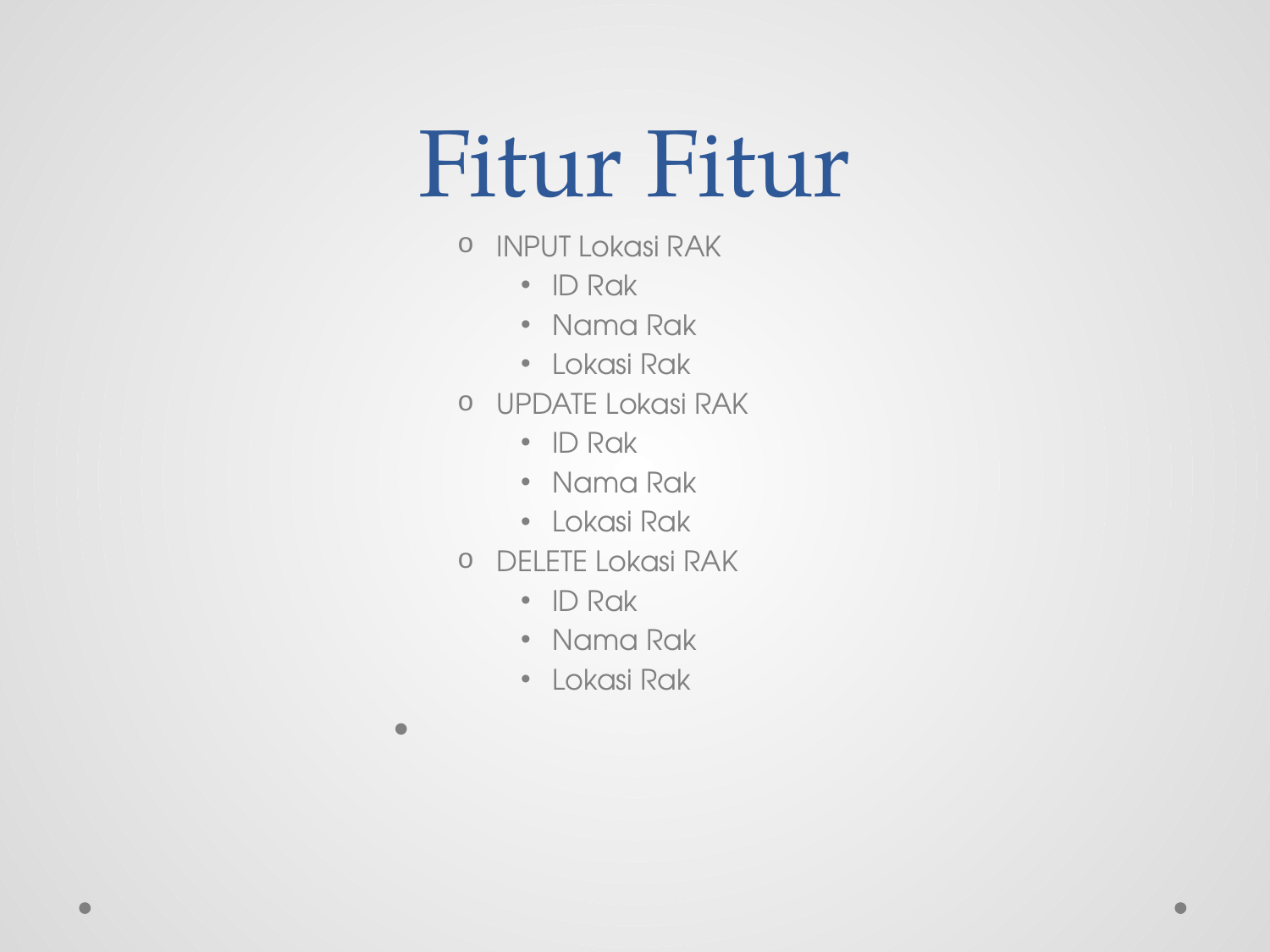

# Fitur Fitur
INPUT Lokasi RAK
ID Rak
Nama Rak
Lokasi Rak
UPDATE Lokasi RAK
ID Rak
Nama Rak
Lokasi Rak
DELETE Lokasi RAK
ID Rak
Nama Rak
Lokasi Rak